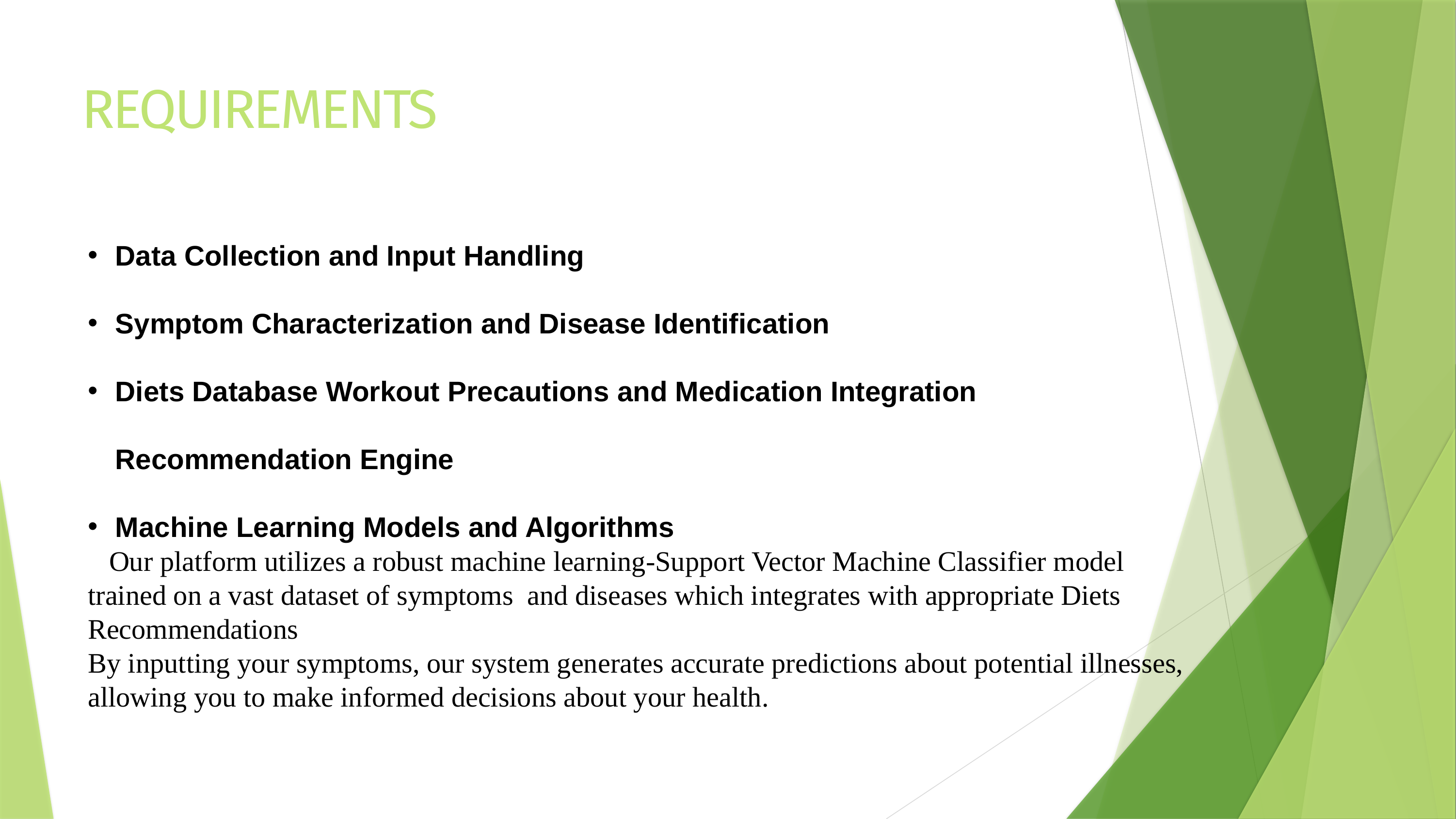

# REQUIREMENTS
Data Collection and Input Handling
Symptom Characterization and Disease Identification
Diets Database Workout Precautions and Medication Integration Recommendation Engine
Machine Learning Models and Algorithms
   Our platform utilizes a robust machine learning-Support Vector Machine Classifier model trained on a vast dataset of symptoms  and diseases which integrates with appropriate Diets Recommendations
By inputting your symptoms, our system generates accurate predictions about potential illnesses, allowing you to make informed decisions about your health.